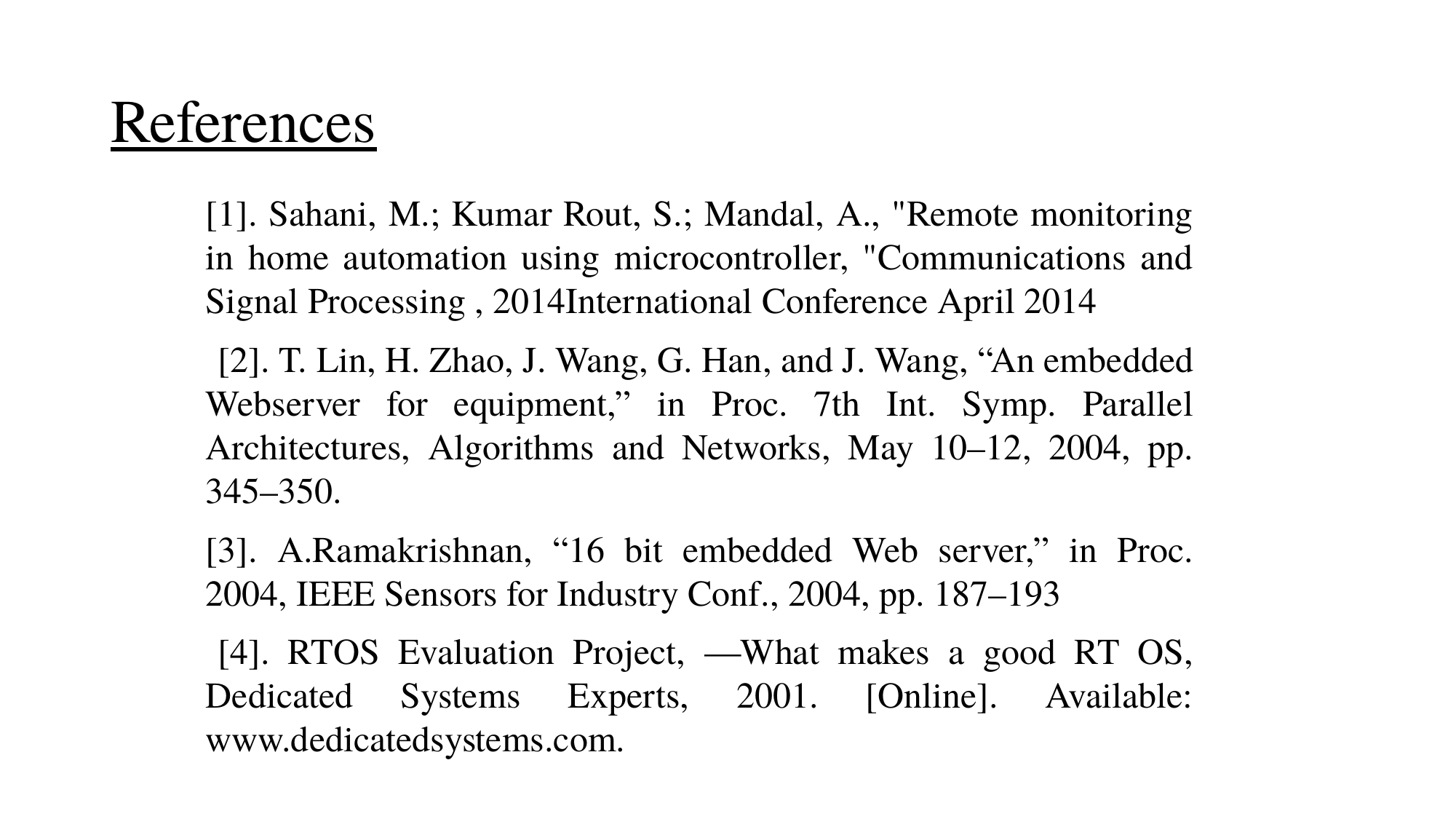

# References
[1]. Sahani, M.; Kumar Rout, S.; Mandal, A., "Remote monitoring in home automation using microcontroller, "Communications and Signal Processing , 2014International Conference April 2014
 [2]. T. Lin, H. Zhao, J. Wang, G. Han, and J. Wang, “An embedded Webserver for equipment,” in Proc. 7th Int. Symp. Parallel Architectures, Algorithms and Networks, May 10–12, 2004, pp. 345–350.
[3]. A.Ramakrishnan, “16 bit embedded Web server,” in Proc. 2004, IEEE Sensors for Industry Conf., 2004, pp. 187–193
 [4]. RTOS Evaluation Project, ―What makes a good RT OS, Dedicated Systems Experts, 2001. [Online]. Available: www.dedicatedsystems.com.